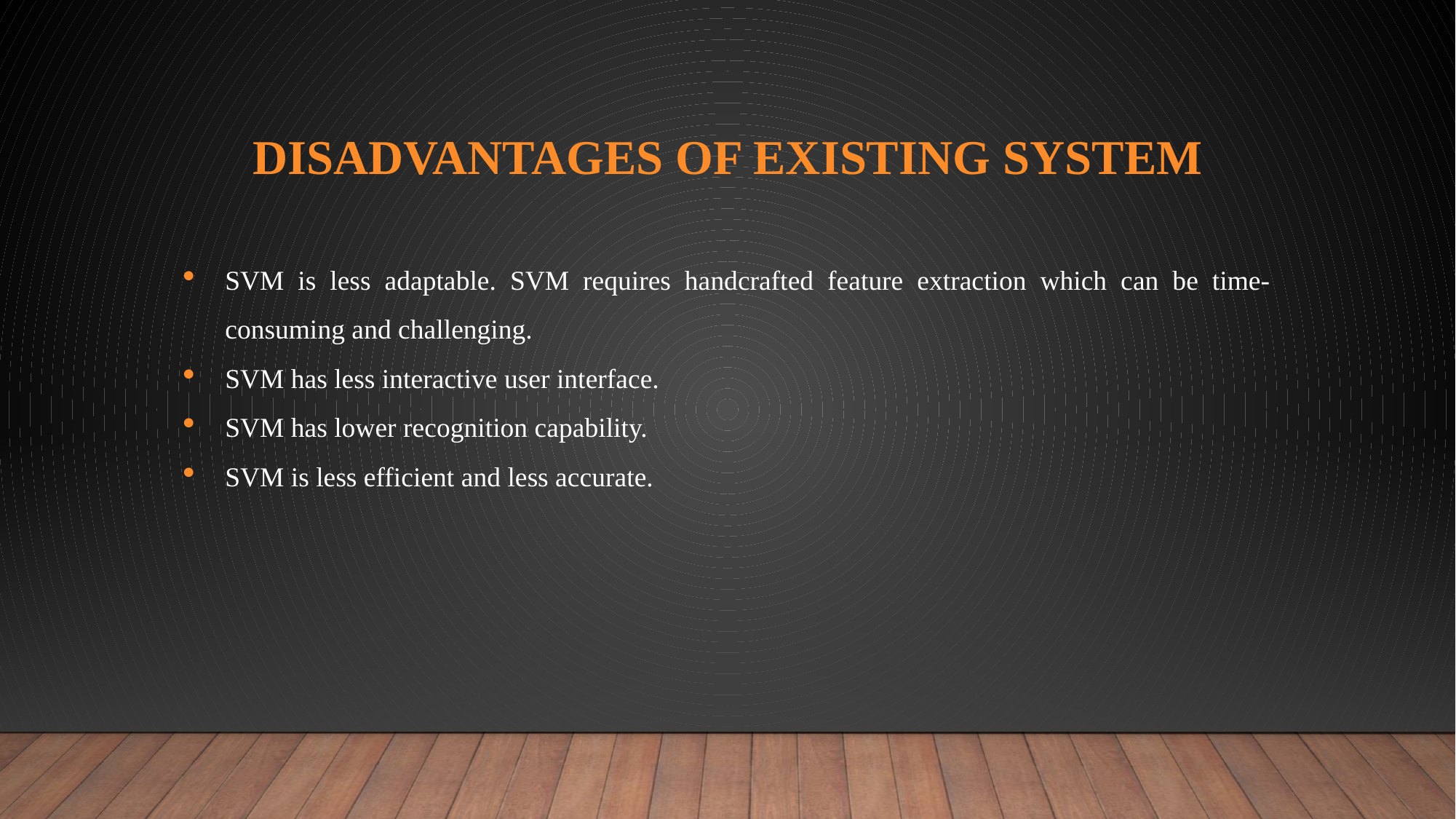

# Disadvantages of Existing system
SVM is less adaptable. SVM requires handcrafted feature extraction which can be time-consuming and challenging.
SVM has less interactive user interface.
SVM has lower recognition capability.
SVM is less efficient and less accurate.